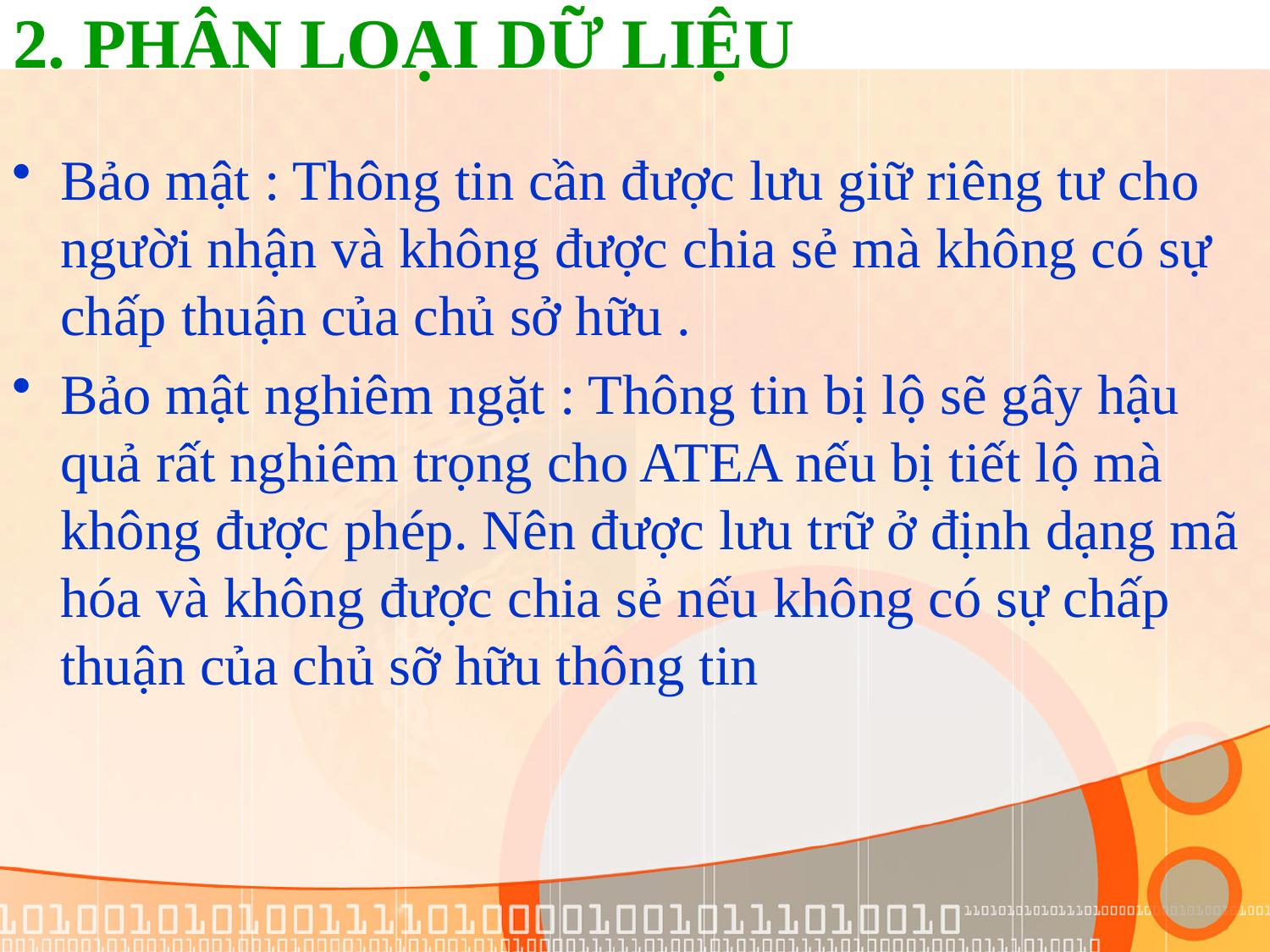

# 2. PHÂN LOẠI DỮ LIỆU
Bảo mật : Thông tin cần được lưu giữ riêng tư cho người nhận và không được chia sẻ mà không có sự chấp thuận của chủ sở hữu .
Bảo mật nghiêm ngặt : Thông tin bị lộ sẽ gây hậu quả rất nghiêm trọng cho ATEA nếu bị tiết lộ mà không được phép. Nên được lưu trữ ở định dạng mã hóa và không được chia sẻ nếu không có sự chấp thuận của chủ sỡ hữu thông tin
Nhân viên ATEA phải tuân theo chính sách bảo vệ dữ liệu của công ty mọi lúc khi thu thập,

Nhân viên ATEA phải tuân theo chính sách bảo vệ dữ liệu của công ty mọi lúc khi thu thập,

xử lý và phân phối dữ liệu. Tất cả các nhà quản lý ATEA có trách nhiệm đảm bảo rằng doanh nghiệp

Nhân viên ATEA phải tuân theo chính sách bảo vệ dữ liệu của công ty mọi lúc khi thu thập,

xử lý và phân phối dữ liệu. Tất cả các nhà quản lý ATEA có trách nhiệm đảm bảo rằng doanh nghiệp

các quy trình trong phạm vi trách nhiệm của họ tuân theo các chính sách bảo vệ dữ liệu của ATEA và rằng

các quy trình trong phạm vi trách nhiệm của họ tuân theo các chính sách bảo vệ dữ liệu của ATEA và rằng

xử lý và phân phối dữ liệu
nhân viên đang làm việc theo các quy trình kinh doanh
nhân viên đang làm việc theo các quy trình kinh doanh